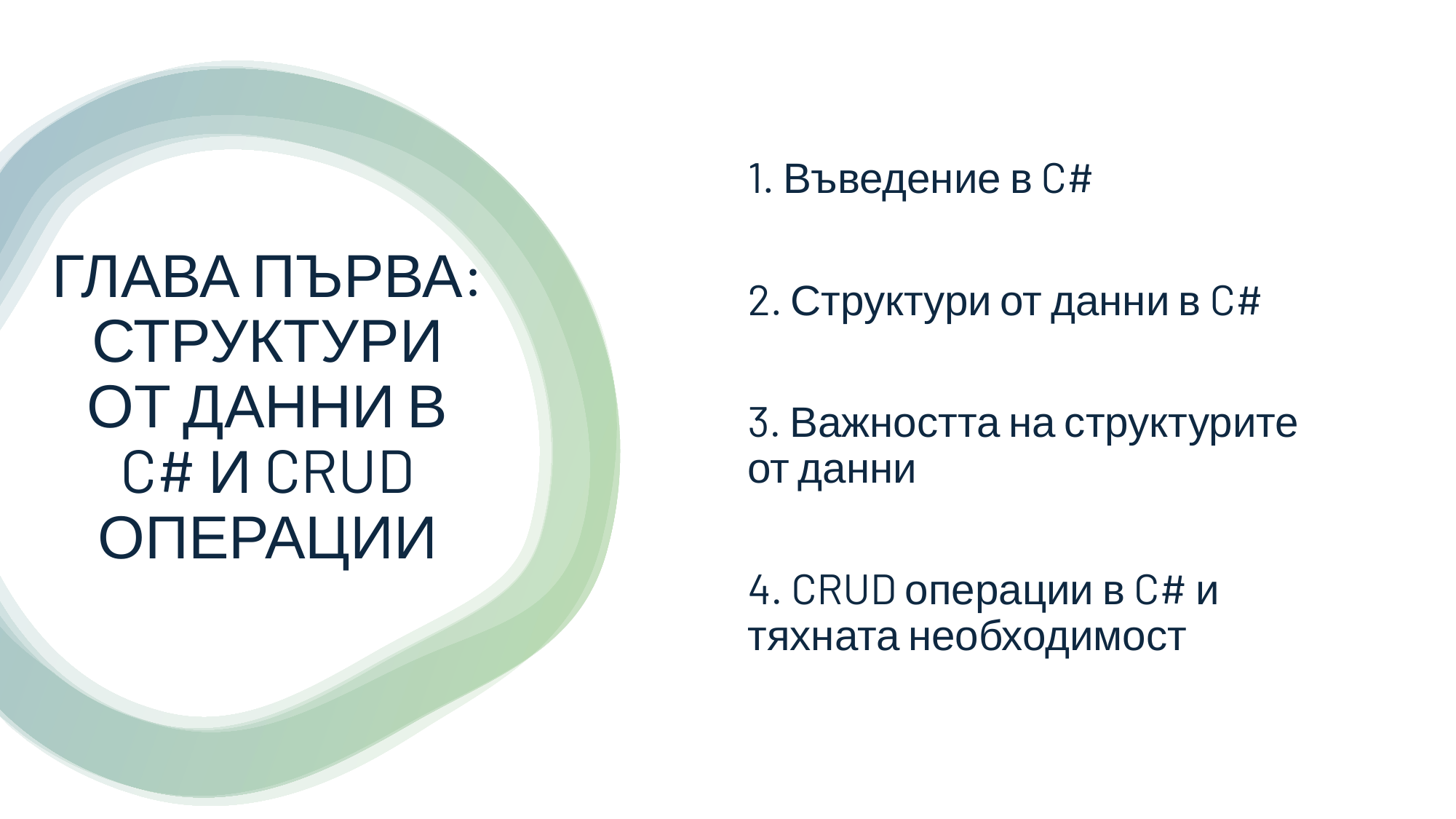

1. Въведение в C#

2. Структури от данни в C#

3. Важността на структурите от данни

4. CRUD операции в C# и тяхната необходимост
# ГЛАВА ПЪРВА: СТРУКТУРИ ОТ ДАННИ В C# И CRUD ОПЕРАЦИИ